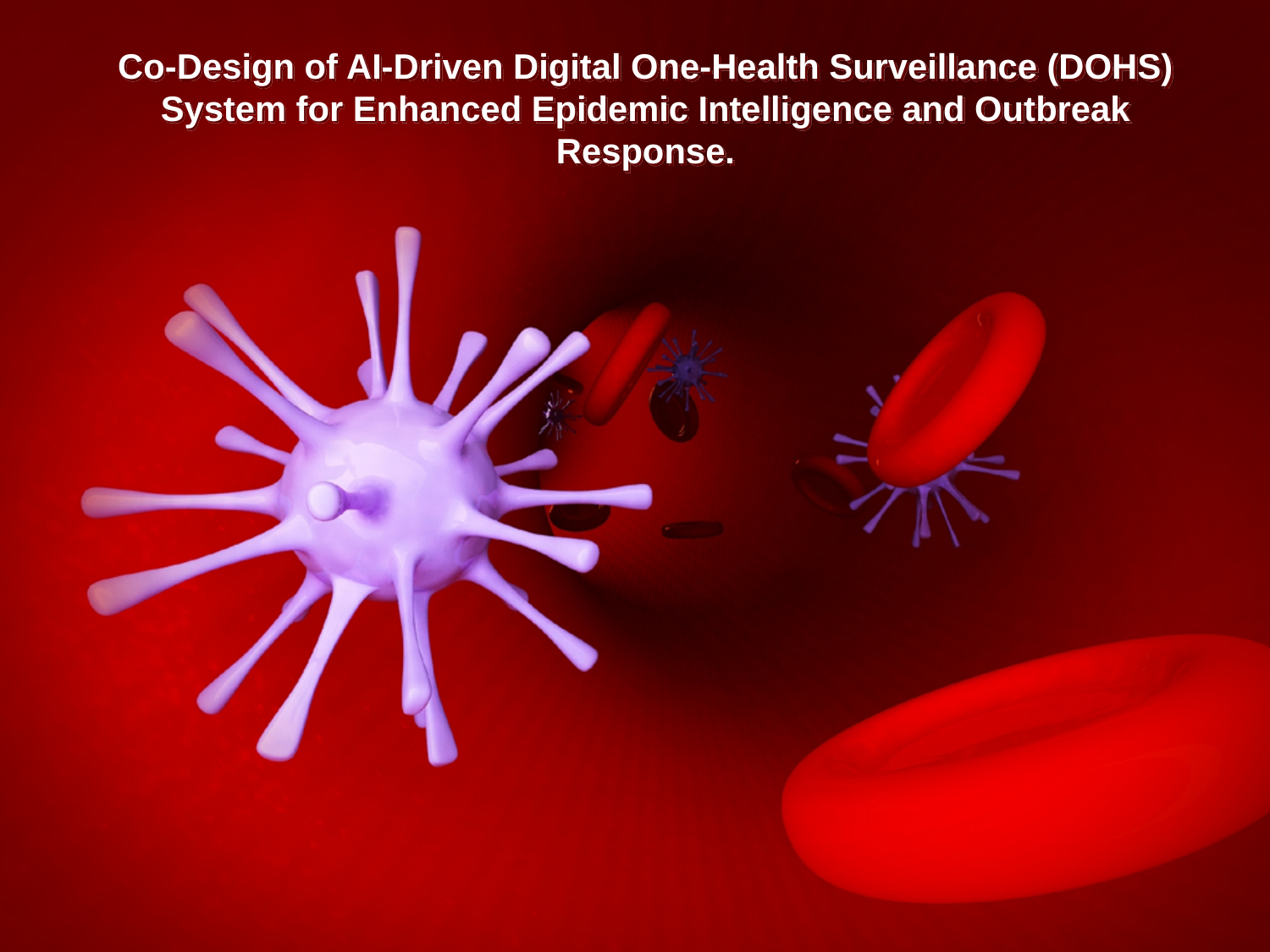

# Co-Design of AI-Driven Digital One-Health Surveillance (DOHS) System for Enhanced Epidemic Intelligence and Outbreak Response.